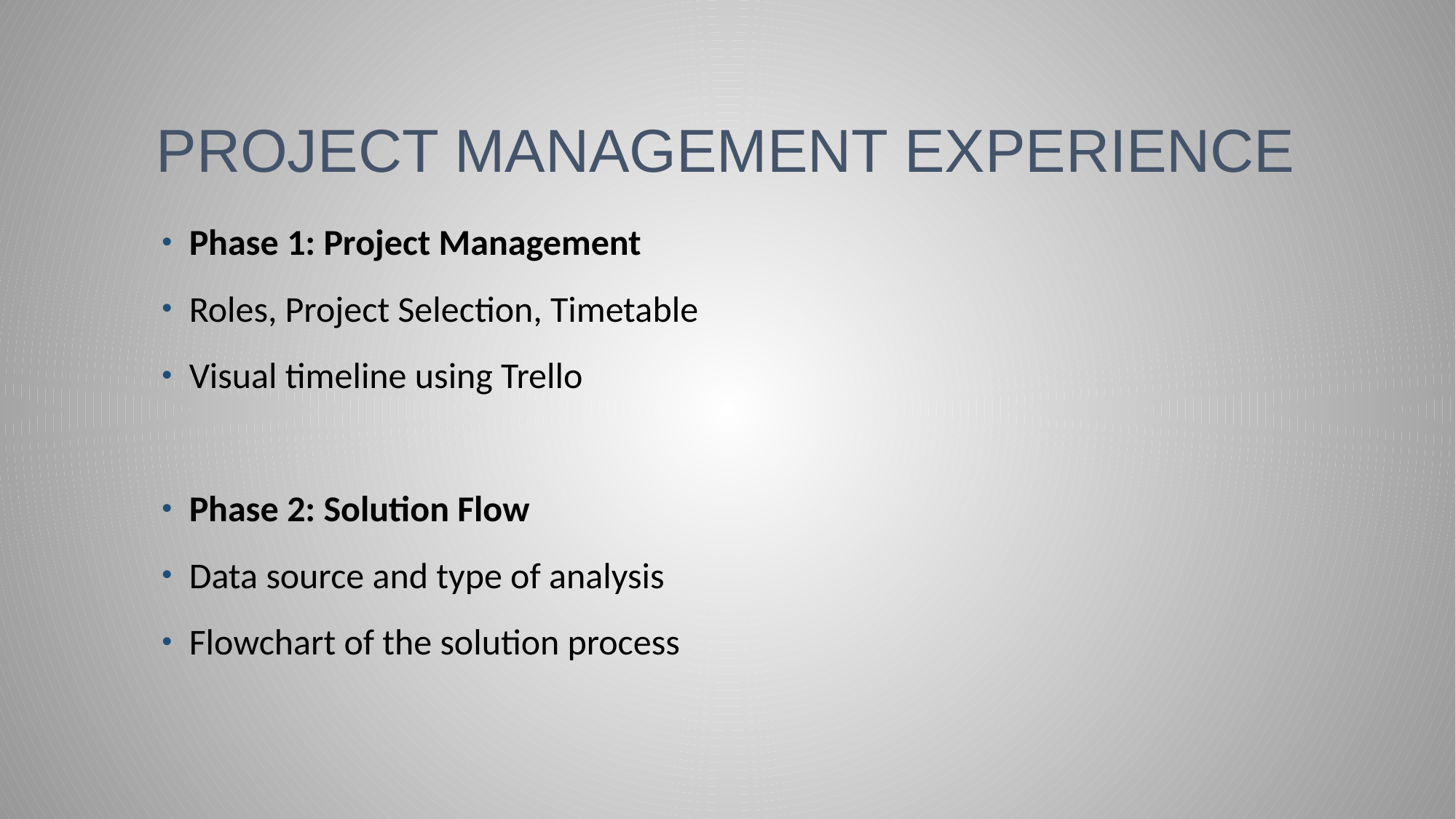

# Project Management Experience
Phase 1: Project Management
Roles, Project Selection, Timetable
Visual timeline using Trello

Phase 2: Solution Flow
Data source and type of analysis
Flowchart of the solution process